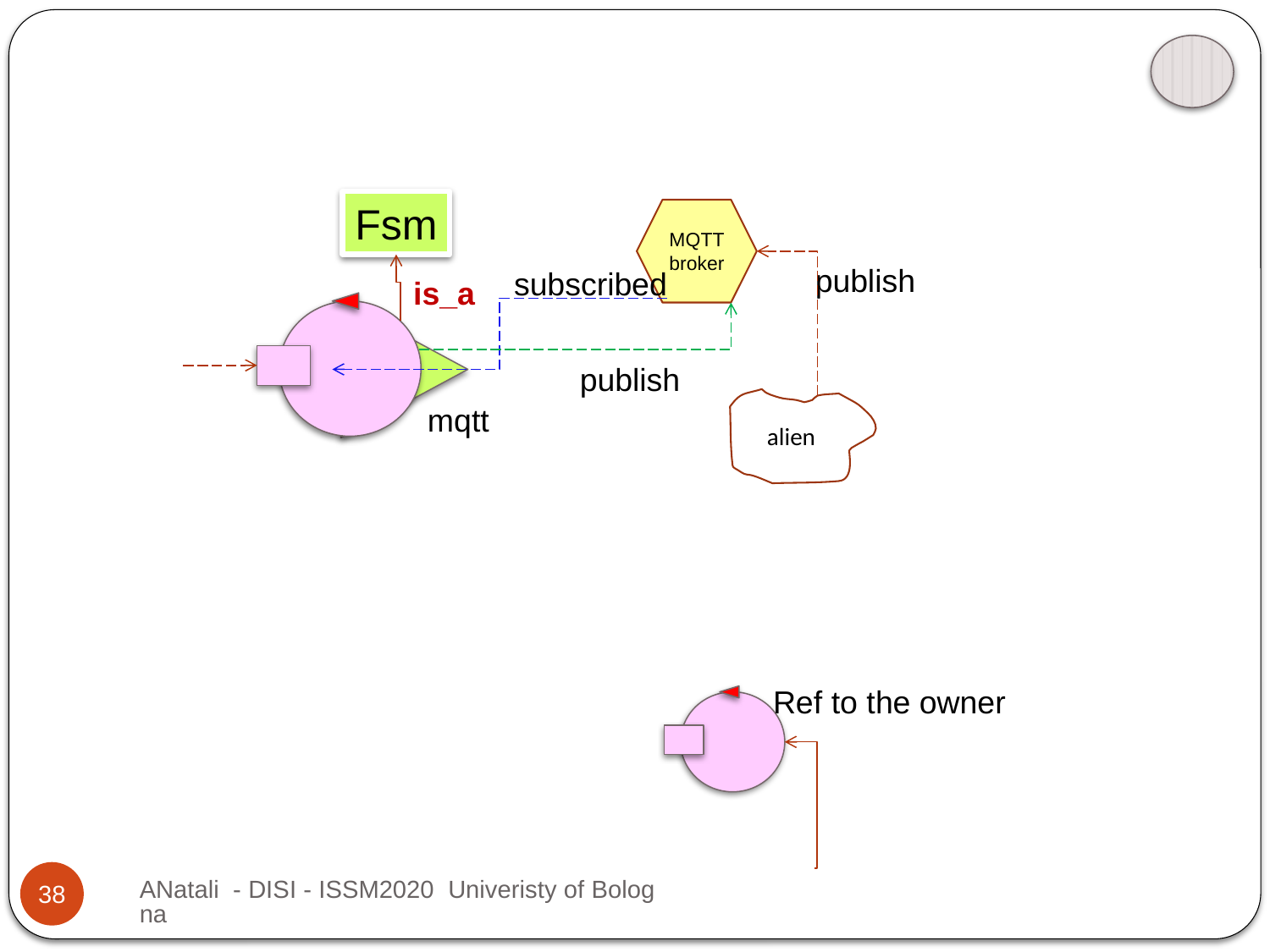

Fsm

MQTT
broker
publish
subscribed
is_a

publish

alien
mqtt
Ref to the owner

ANatali  - DISI - ISSM2020  Univeristy of Bologna
38